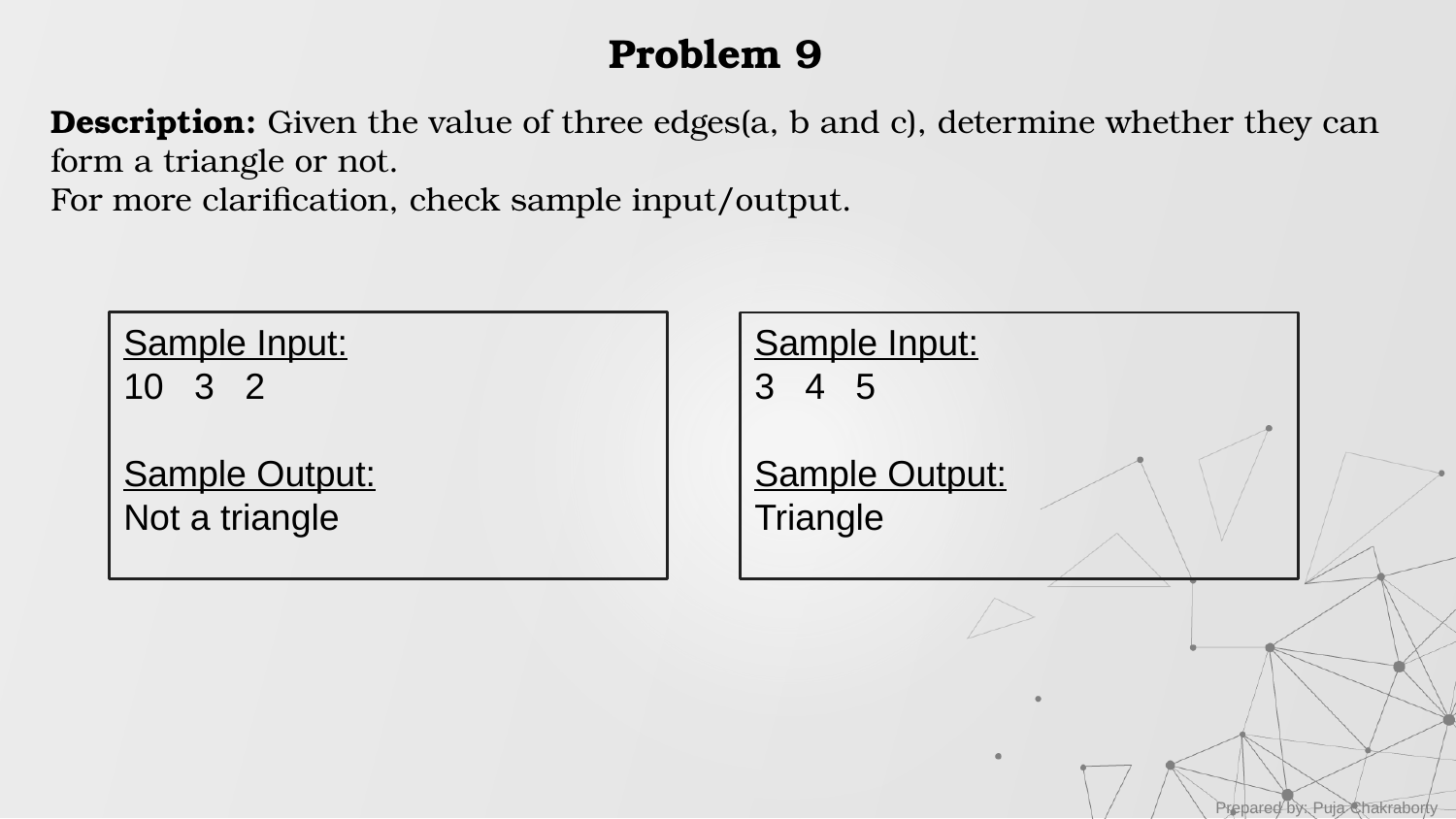

Problem 9
Description: Given the value of three edges(a, b and c), determine whether they can form a triangle or not.
For more clarification, check sample input/output.

Sample Input:
10   3   2

Sample Output:
Not a triangle

Sample Input:
3   4   5

Sample Output:
Triangle

Prepared by: Puja Chakraborty